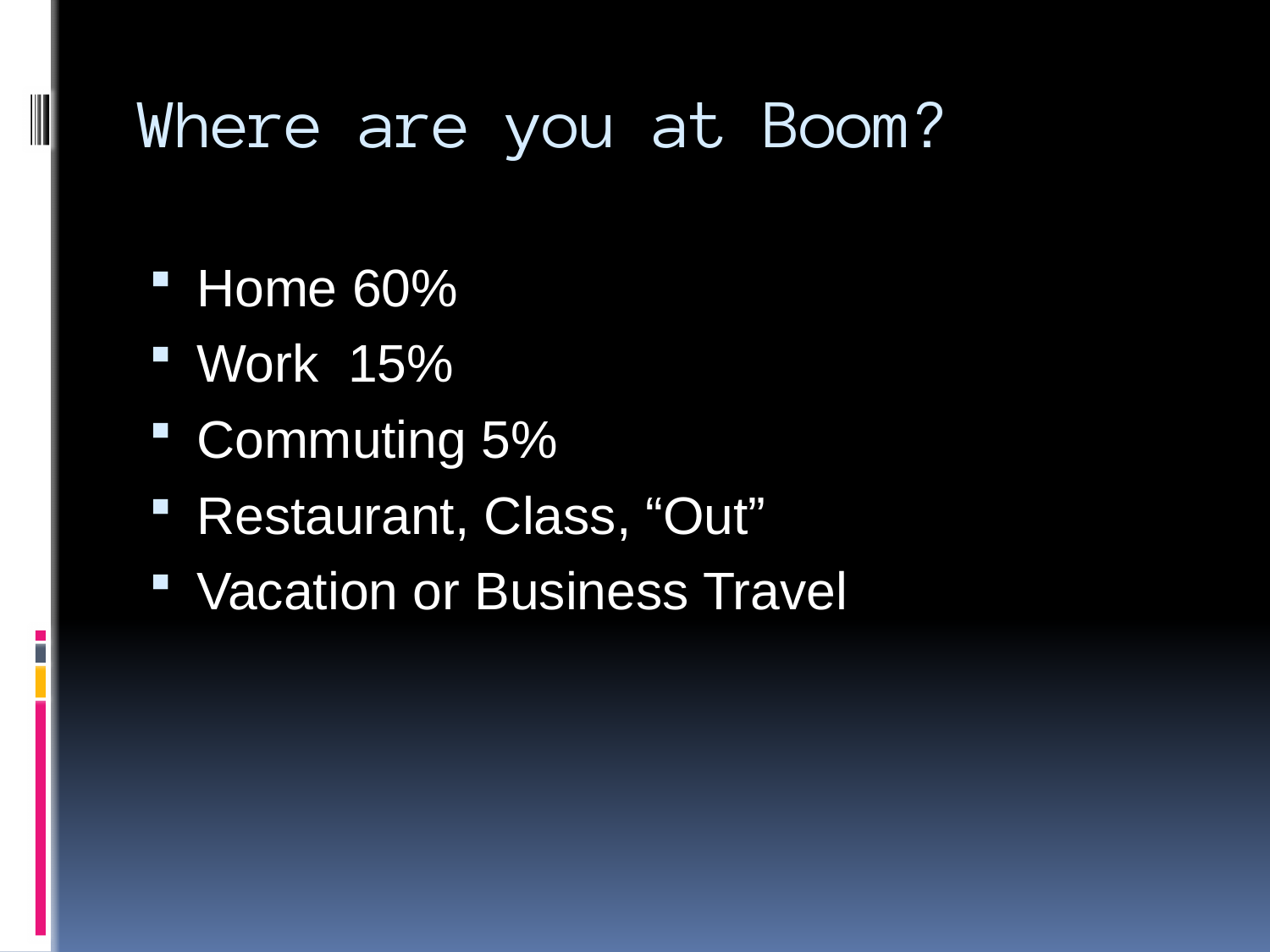

# Where are you at Boom?
Home 60%
Work  15%
Commuting 5%
Restaurant, Class, “Out”
Vacation or Business Travel